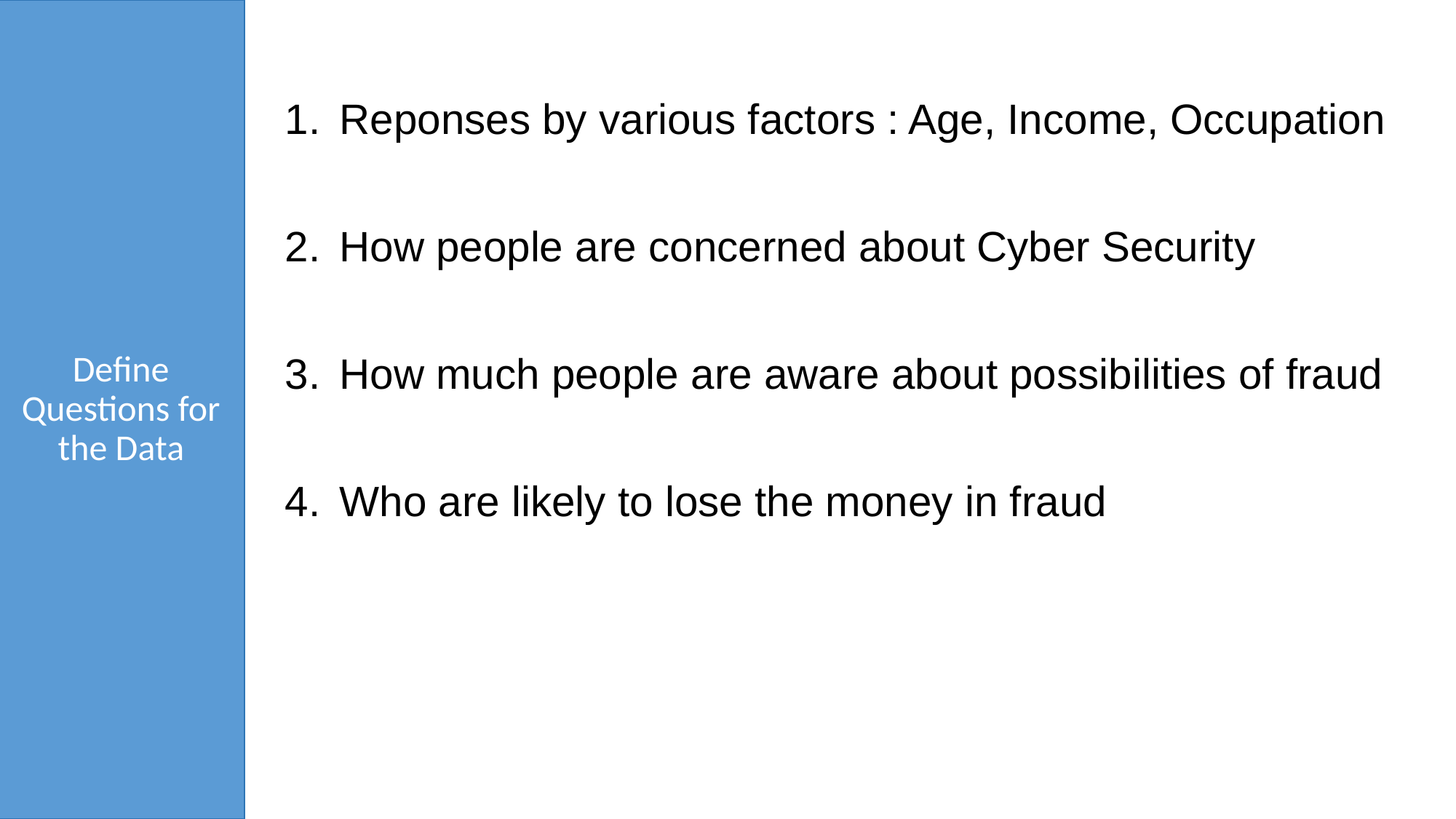

Define Questions for the Data
Reponses by various factors : Age, Income, Occupation
How people are concerned about Cyber Security
How much people are aware about possibilities of fraud
Who are likely to lose the money in fraud
Define Questions for the Data
Define Questions for the Data